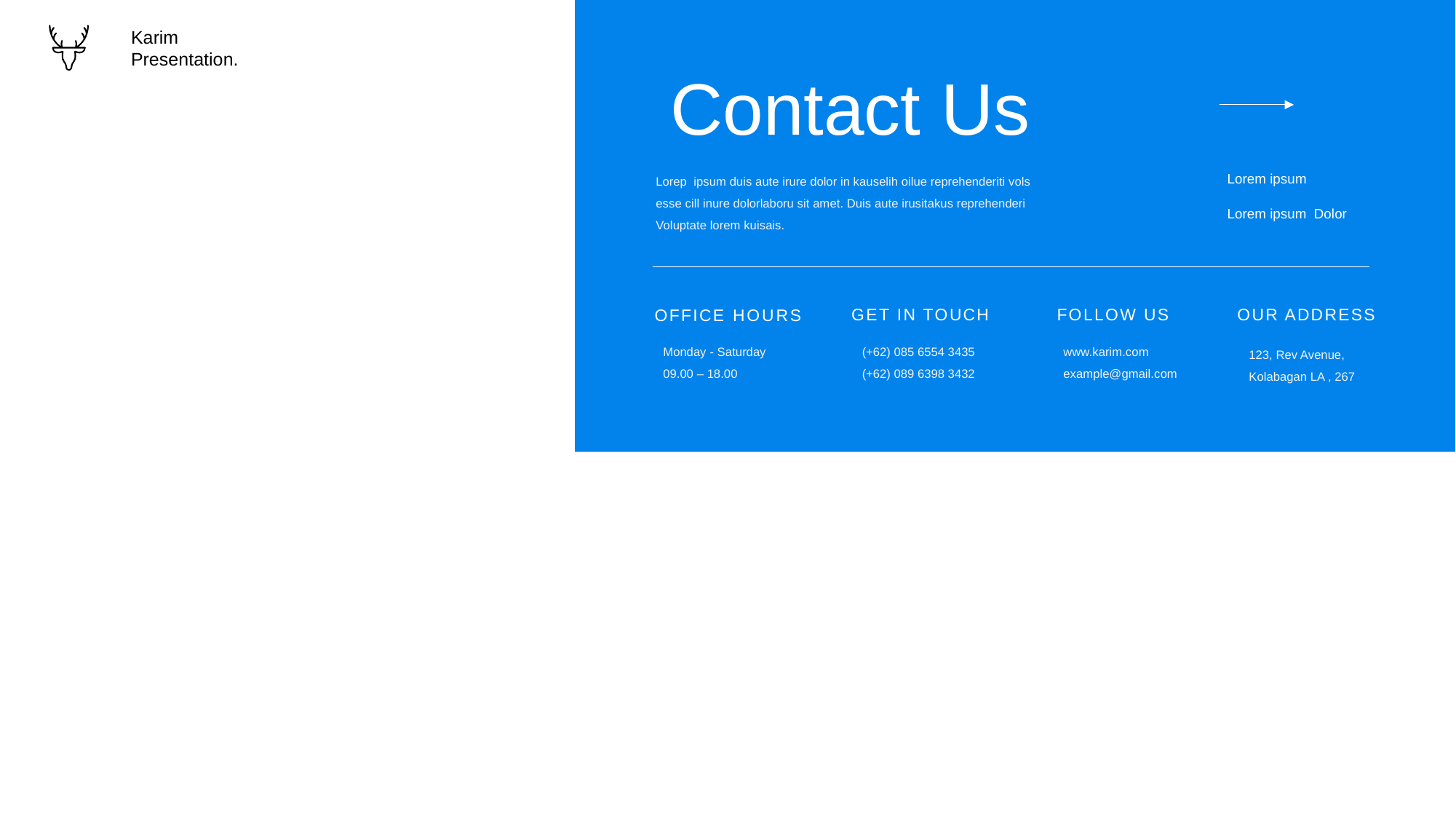

Karim
Presentation.

Contact Us
Lorep  ipsum duis aute irure dolor in kauselih oilue reprehenderiti vols
esse cill inure dolorlaboru sit amet. Duis aute irusitakus reprehenderi
Voluptate lorem kuisais.
Lorem ipsum

Lorem ipsum  Dolor
GET IN TOUCH
OUR ADDRESS
FOLLOW US
OFFICE HOURS
Monday - Saturday
09.00 – 18.00
(+62) 085 6554 3435
(+62) 089 6398 3432
www.karim.com
example@gmail.com
123, Rev Avenue,
Kolabagan LA , 267